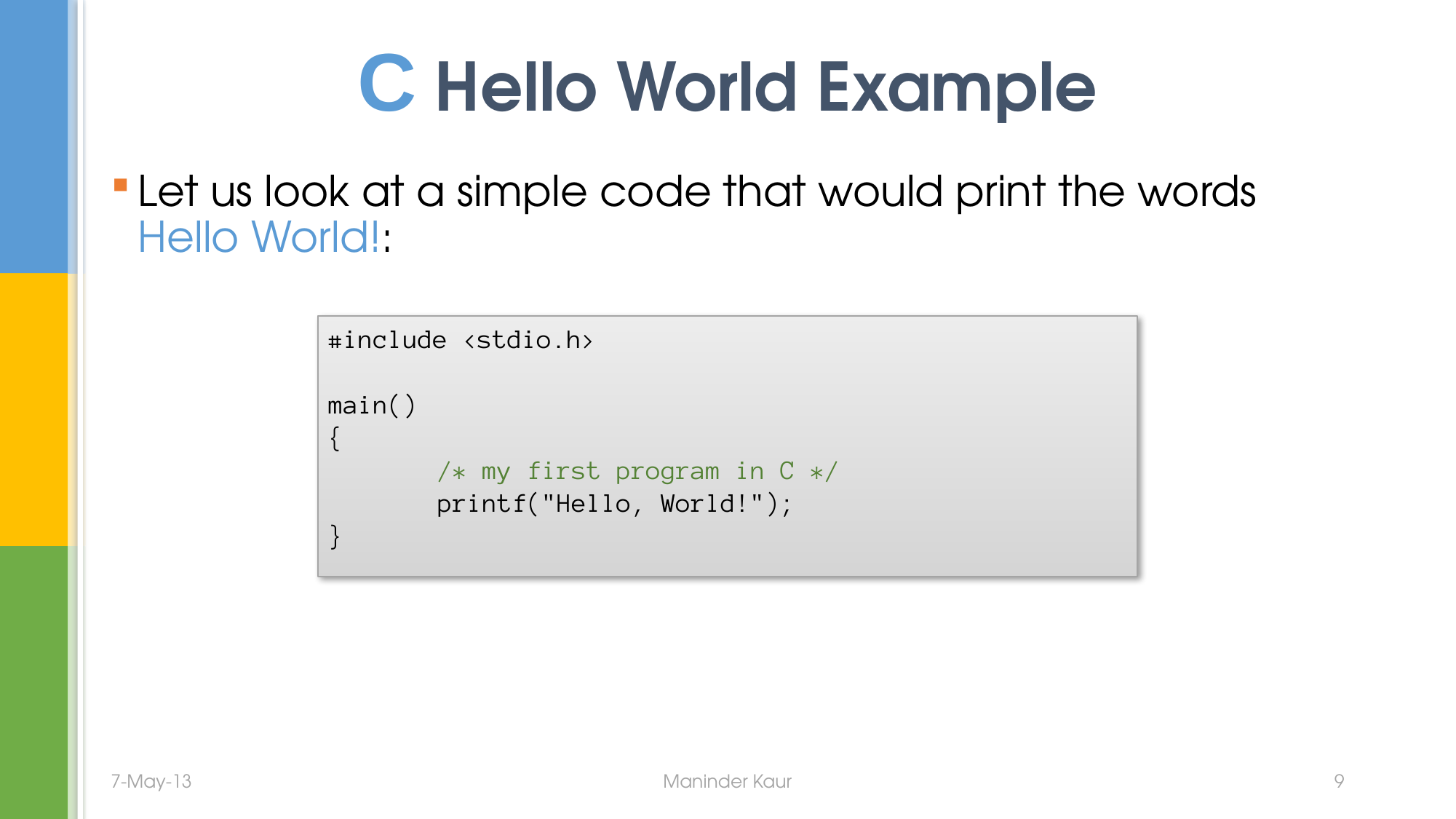

# C Hello World Example
Let us look at a simple code that would print the words Hello World!:
#include <stdio.h>

main()
{
	/* my first program in C */
	printf("Hello, World!");
}
7-May-13
Maninder Kaur
9